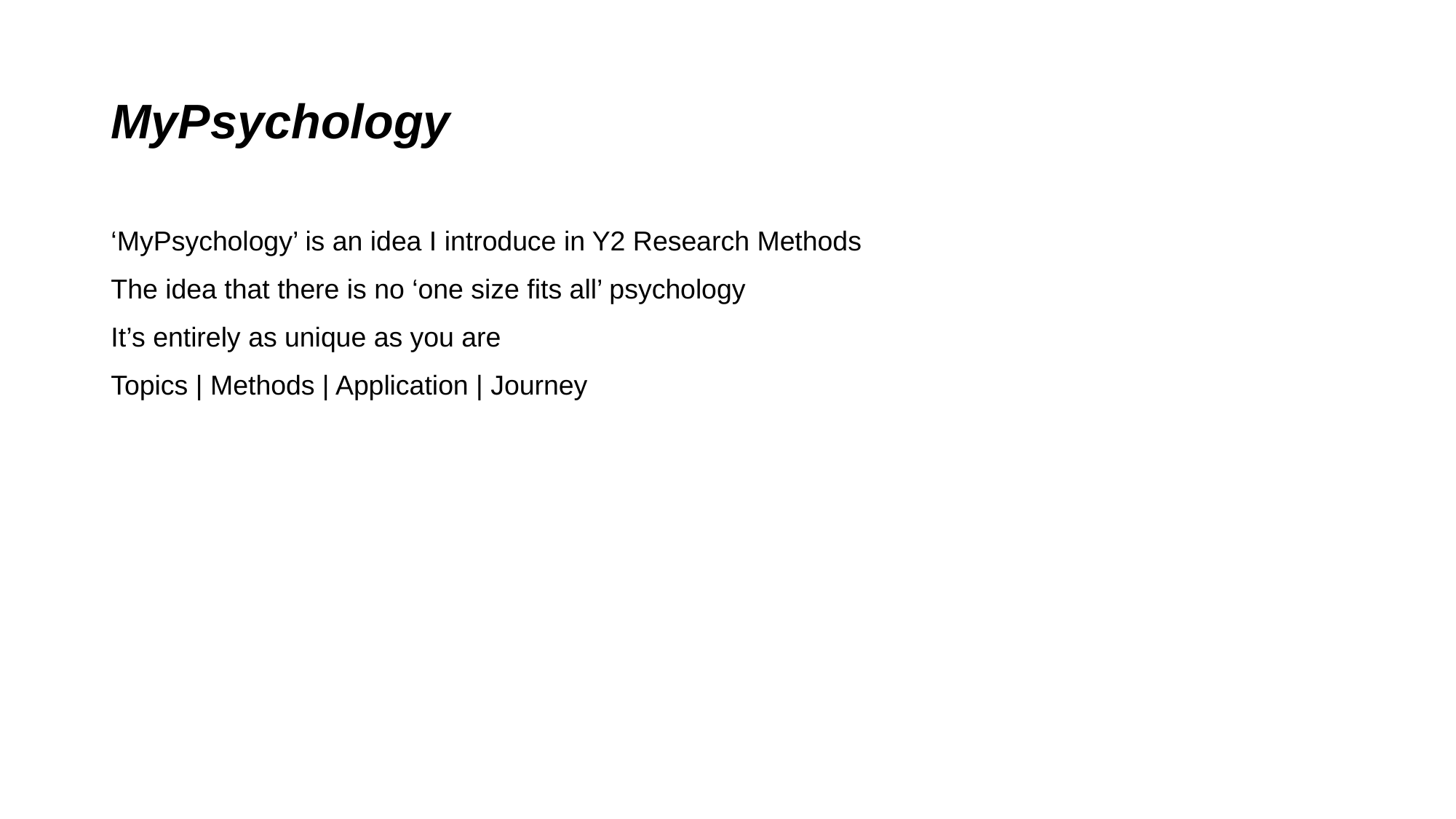

# MyPsychology
‘MyPsychology’ is an idea I introduce in Y2 Research Methods
The idea that there is no ‘one size fits all’ psychology
It’s entirely as unique as you are
Topics | Methods | Application | Journey